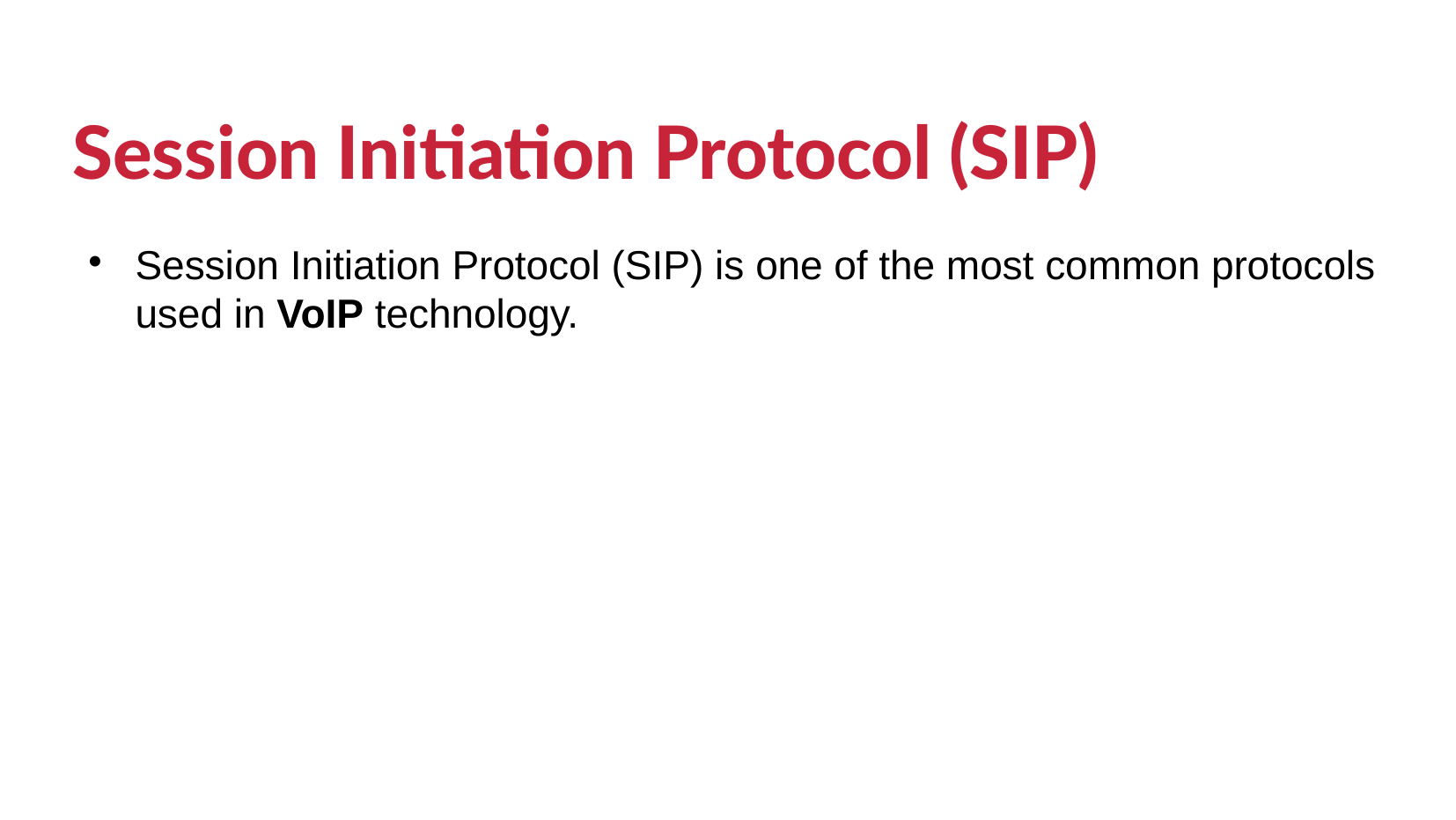

Session Initiation Protocol (SIP)
Session Initiation Protocol (SIP) is one of the most common protocols used in VoIP technology.